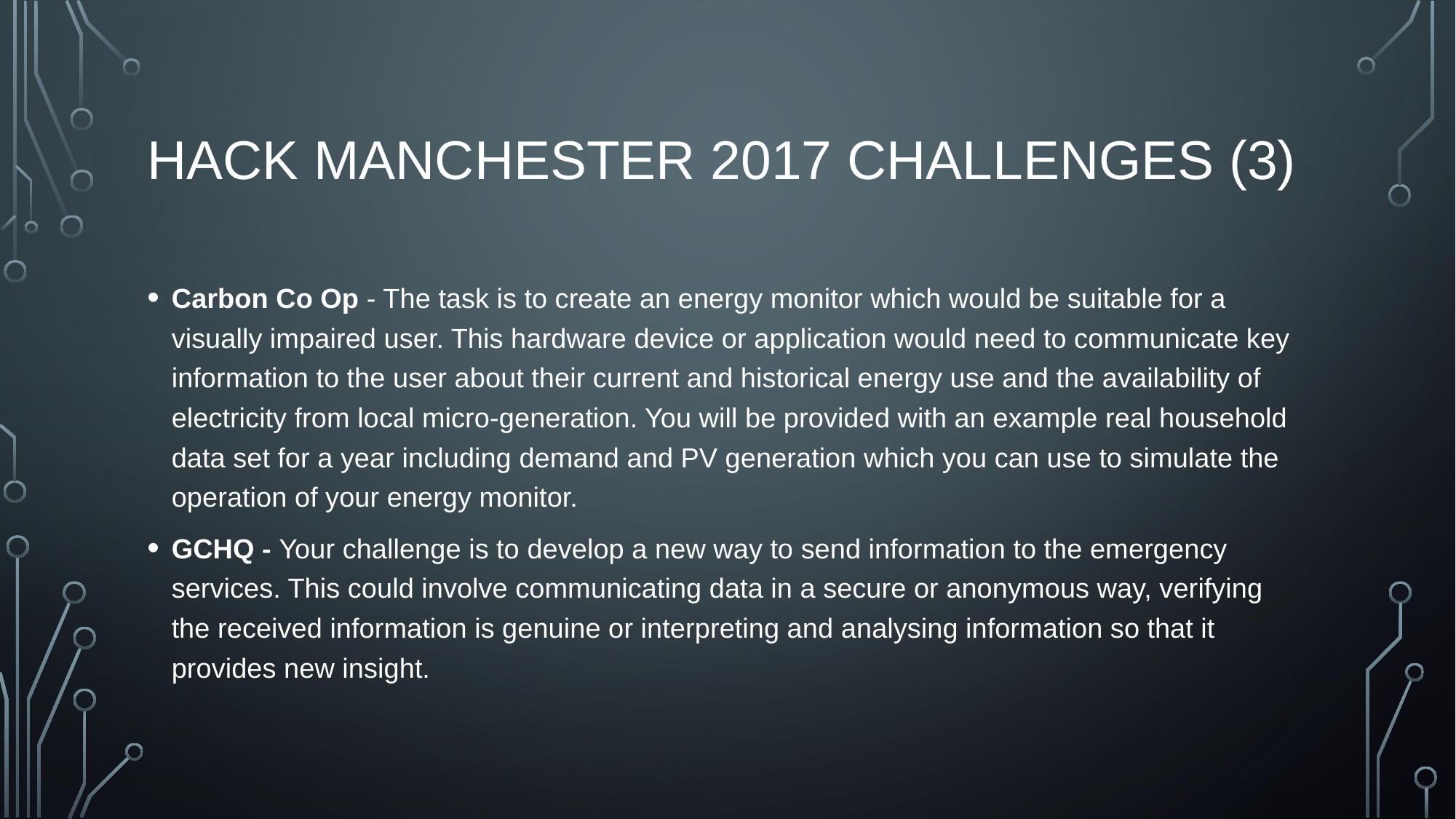

# Hack Manchester 2017 challenges (3)
Carbon Co Op - The task is to create an energy monitor which would be suitable for a visually impaired user. This hardware device or application would need to communicate key information to the user about their current and historical energy use and the availability of electricity from local micro-generation. You will be provided with an example real household data set for a year including demand and PV generation which you can use to simulate the operation of your energy monitor.
GCHQ - Your challenge is to develop a new way to send information to the emergency services. This could involve communicating data in a secure or anonymous way, verifying the received information is genuine or interpreting and analysing information so that it provides new insight.